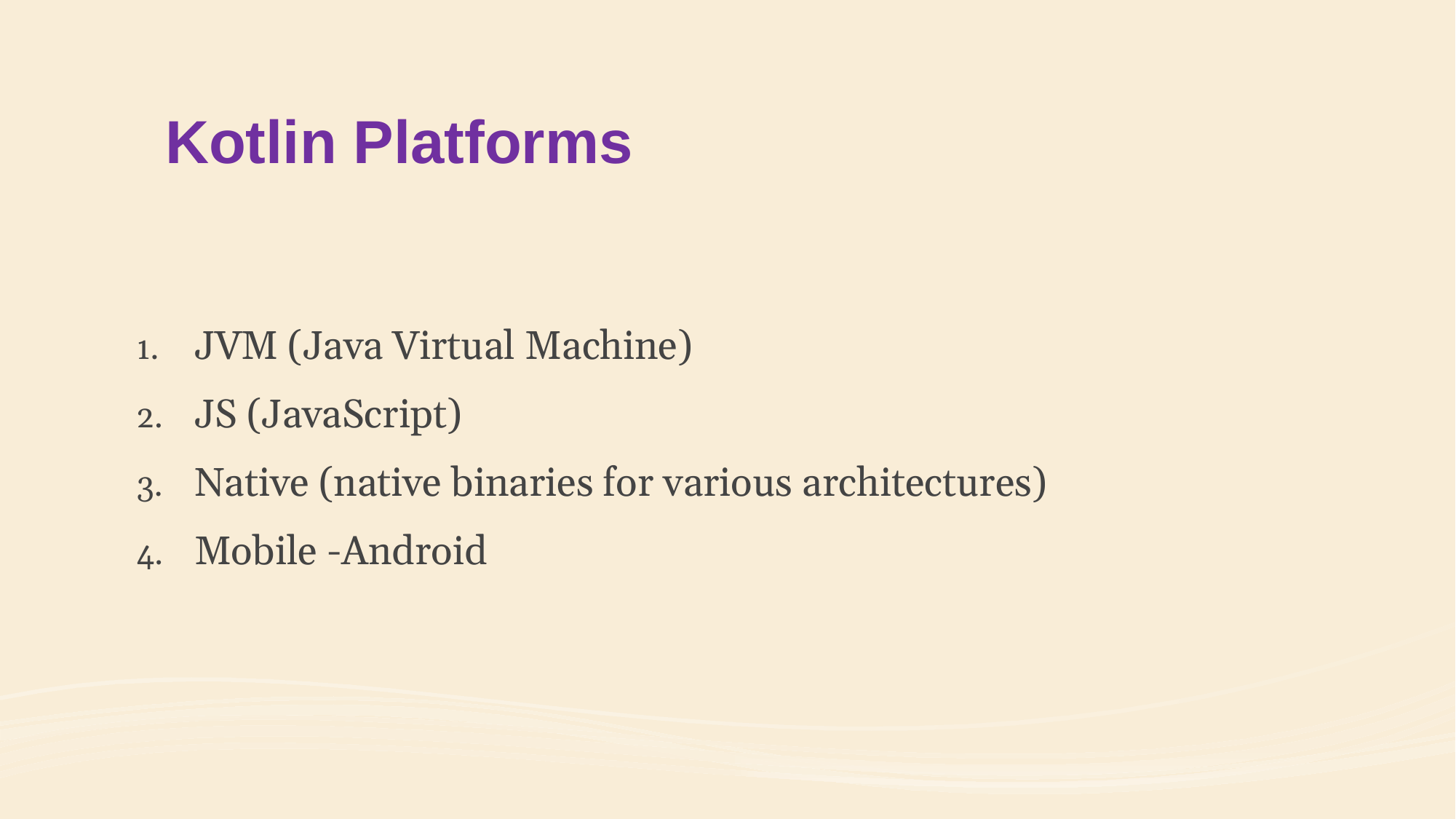

# Kotlin Platforms
JVM (Java Virtual Machine)
JS (JavaScript)
Native (native binaries for various architectures)
Mobile -Android